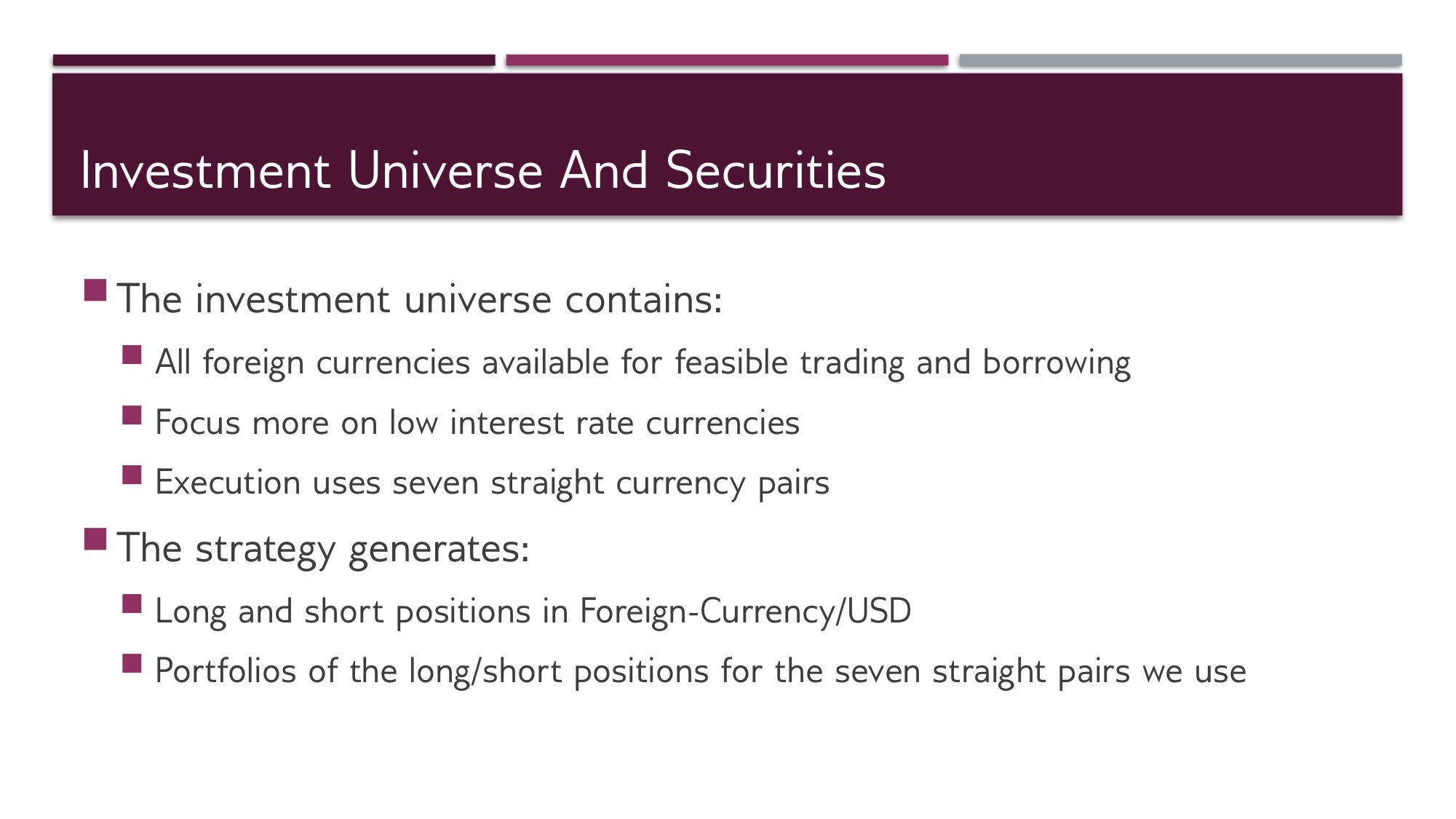

# Investment Universe And Securities
The investment universe contains:
All foreign currencies available for feasible trading and borrowing
Focus more on low interest rate currencies
Execution uses seven straight currency pairs
The strategy generates:
Long and short positions in Foreign-Currency/USD
Portfolios of the long/short positions for the seven straight pairs we use